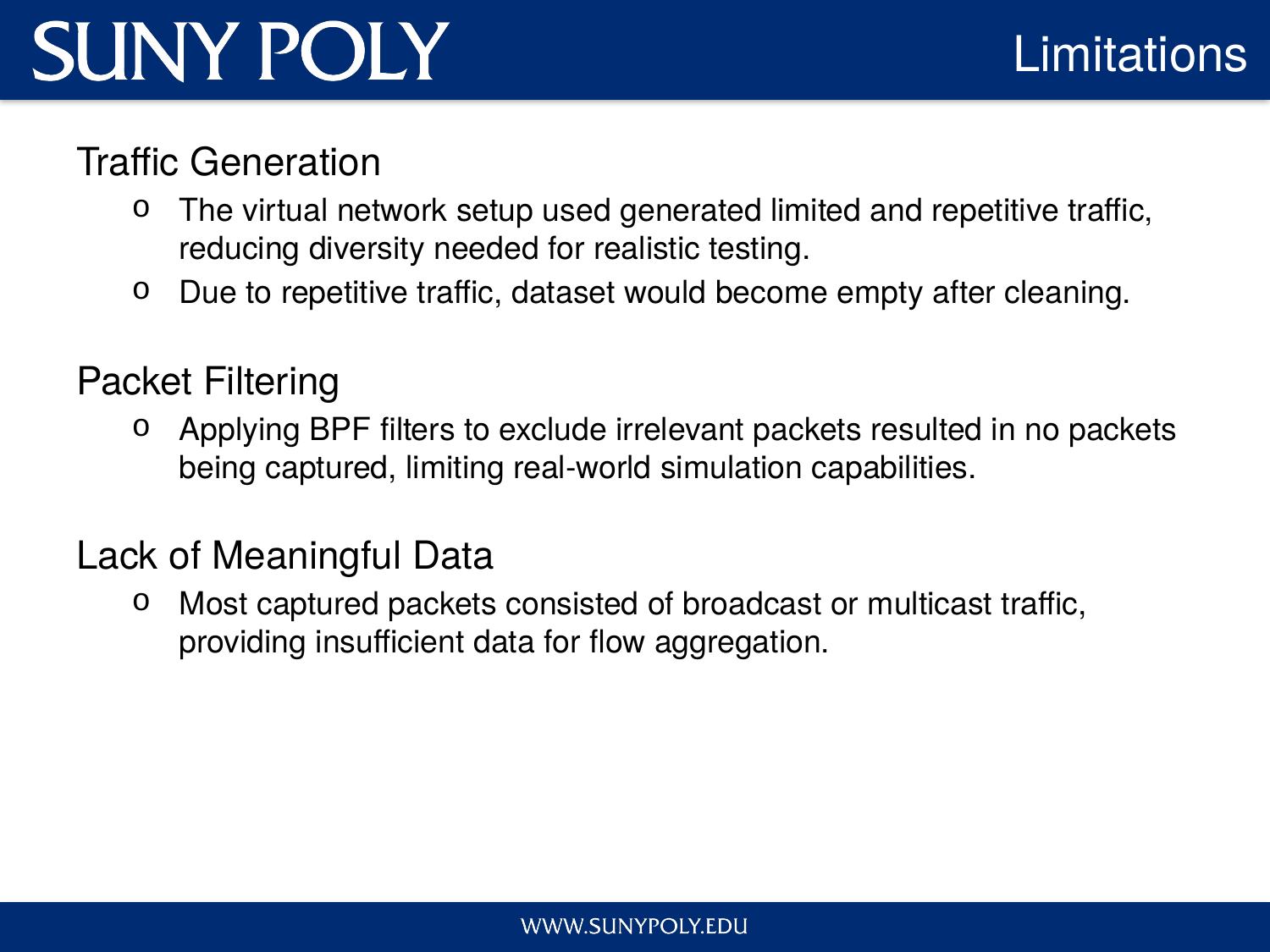

# Limitations
Traffic Generation
The virtual network setup used generated limited and repetitive traffic, reducing diversity needed for realistic testing.
Due to repetitive traffic, dataset would become empty after cleaning.
Packet Filtering
Applying BPF filters to exclude irrelevant packets resulted in no packets being captured, limiting real-world simulation capabilities.
Lack of Meaningful Data
Most captured packets consisted of broadcast or multicast traffic, providing insufficient data for flow aggregation.